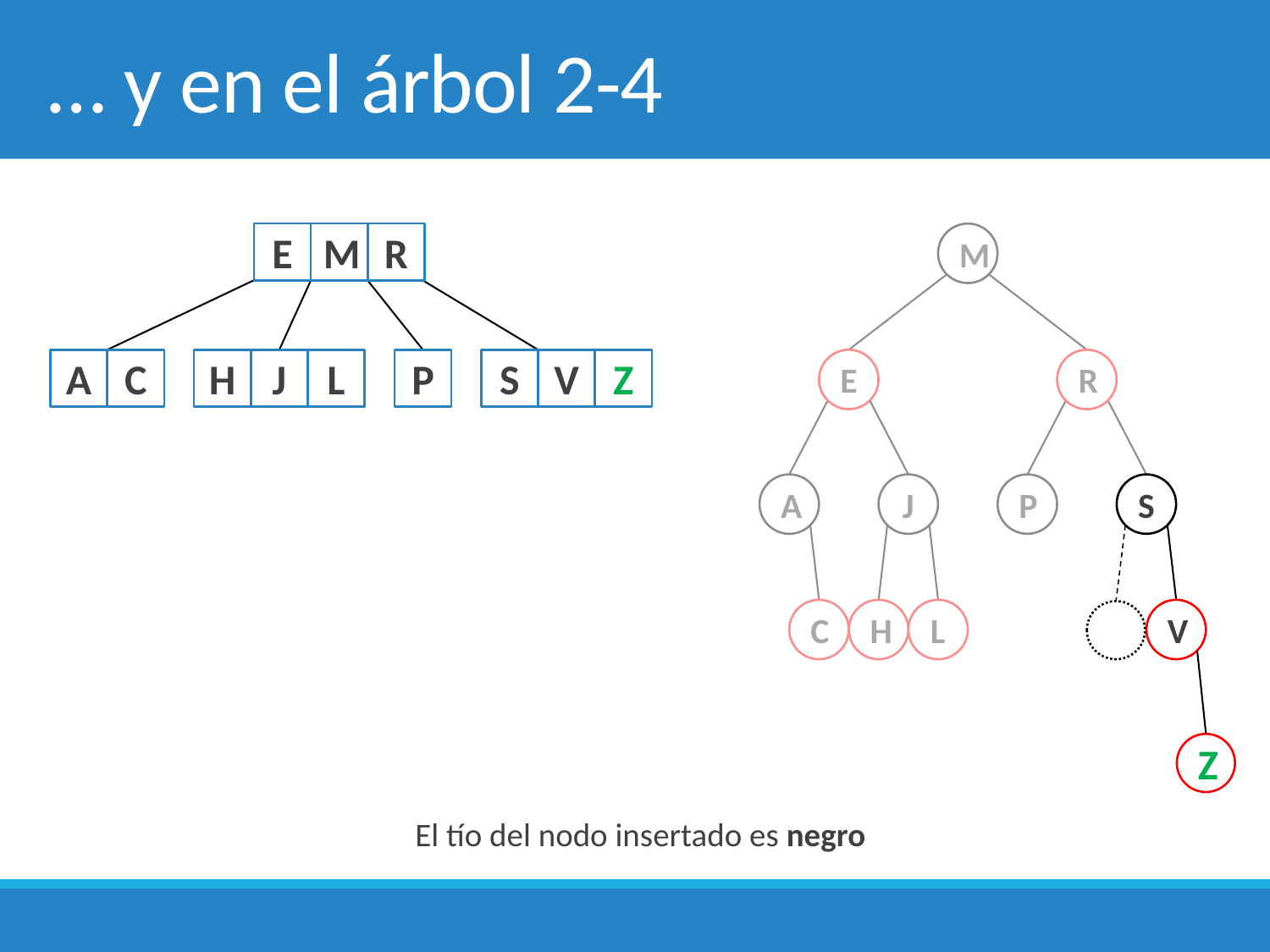

# … y en el árbol 2-4

E
M
R
M
A
C
H
J
L
P
S
V
Z
E
R
A
J
P
S
C
H
L
V

Z
El tío del nodo insertado es negro